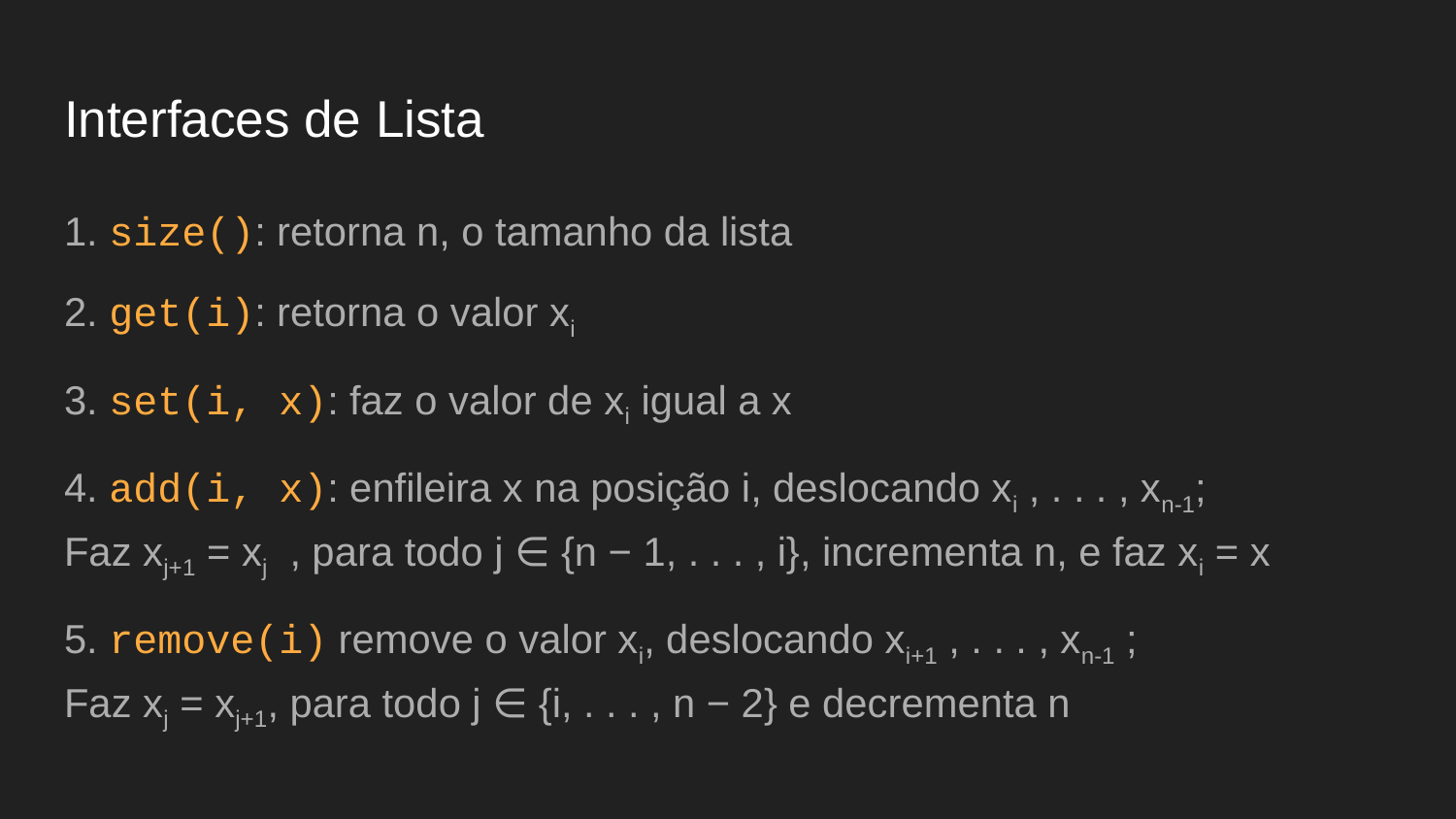

# Interfaces de Lista
1. size(): retorna n, o tamanho da lista
2. get(i): retorna o valor xi
3. set(i, x): faz o valor de xi igual a x
4. add(i, x): enfileira x na posição i, deslocando xi , . . . , xn-1;
Faz xj+1 = xj  , para todo j ∈ {n − 1, . . . , i}, incrementa n, e faz xi = x
5. remove(i) remove o valor xi, deslocando xi+1 , . . . , xn-1 ;
Faz xj = xj+1, para todo j ∈ {i, . . . , n − 2} e decrementa n